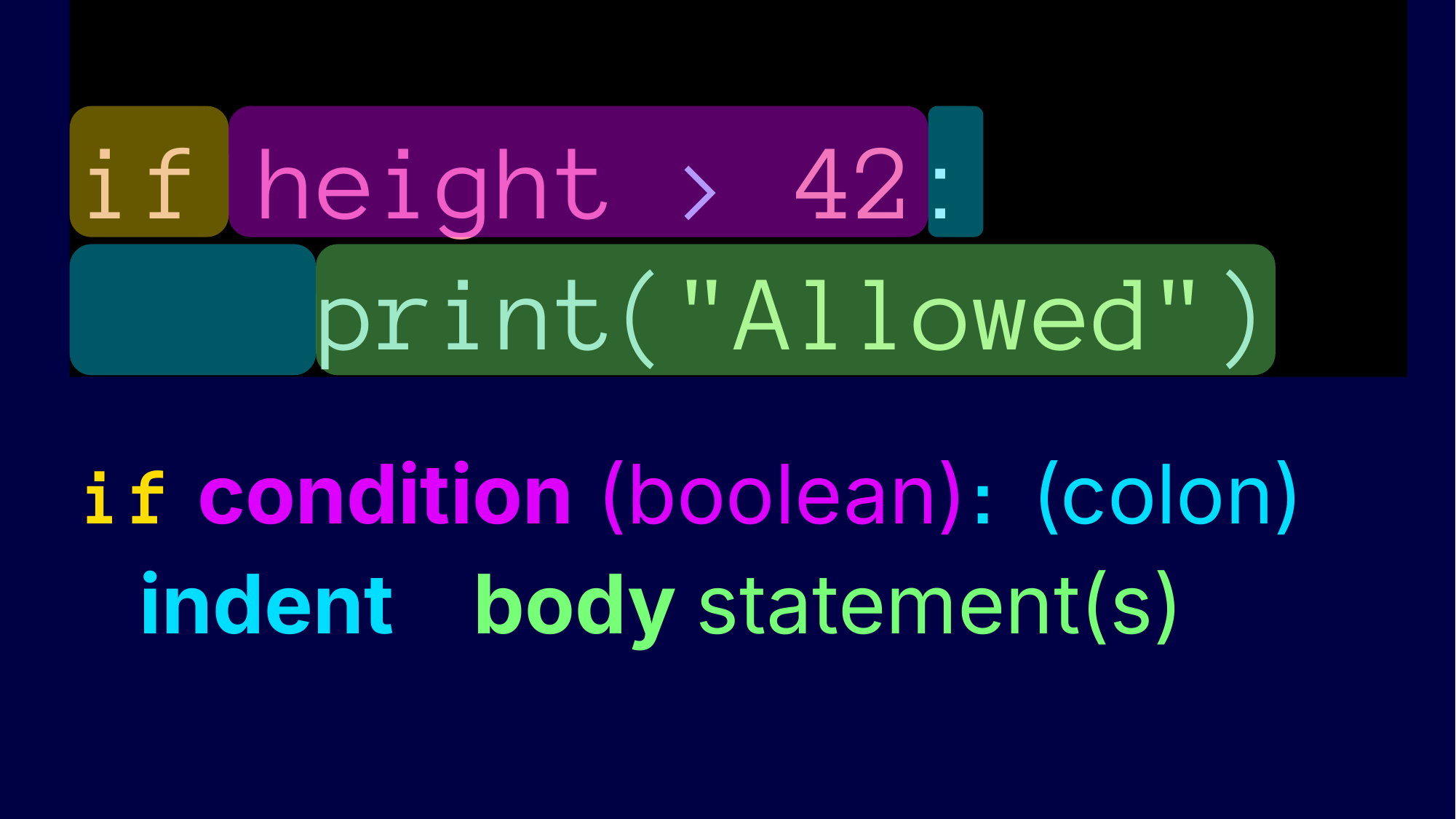

height = 19
if height > 42:
    print("Allowed")

if
condition (boolean)
: (colon)
indent

body statement(s)